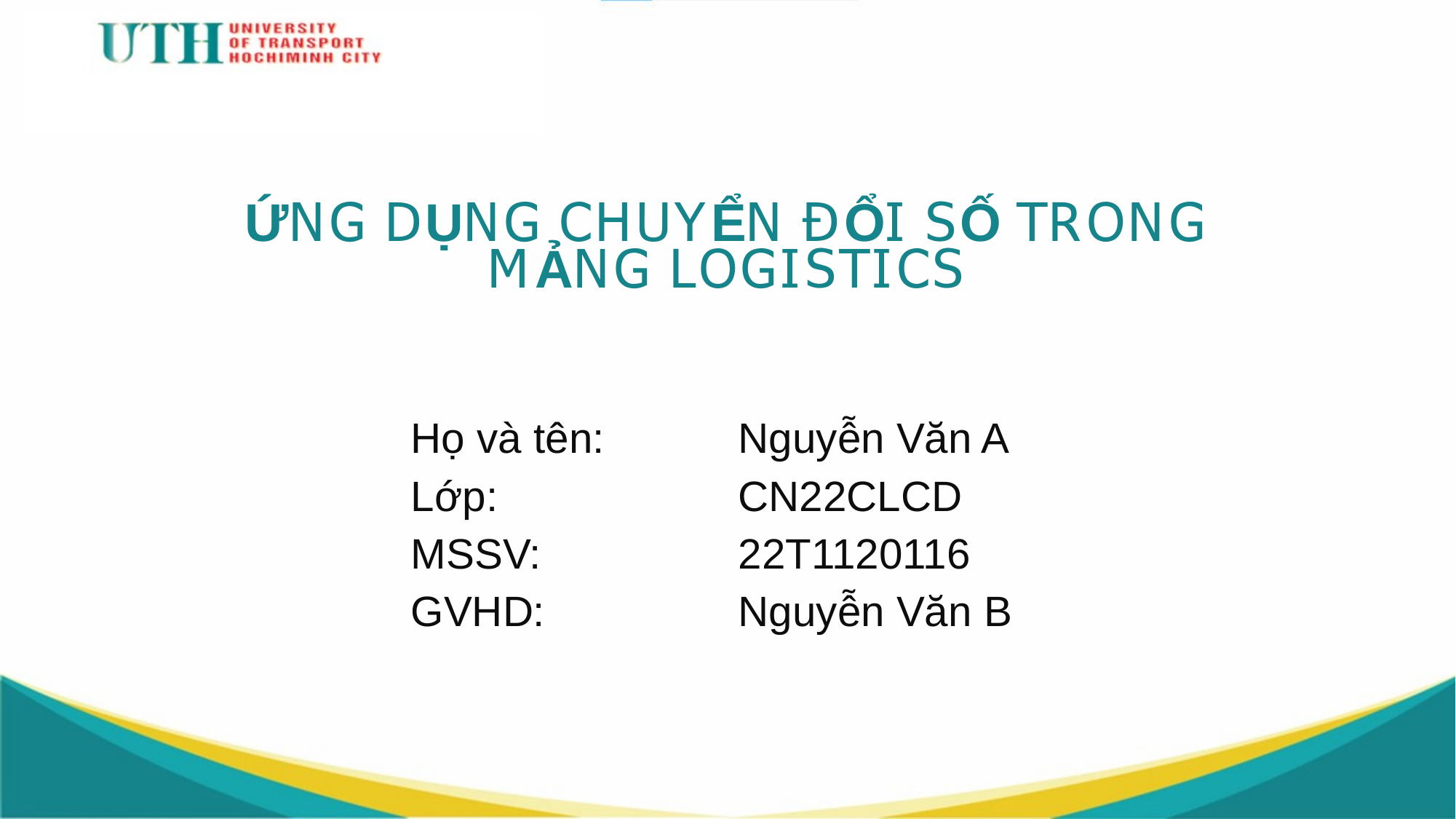

# ỨNG DỤNG CHUYỂN ĐỔI SỐ TRONG MẢNG LOGISTICS
		Họ và tên: 		Nguyễn Văn A
		Lớp: 			CN22CLCD
		MSSV: 		22T1120116
		GVHD: 		Nguyễn Văn B